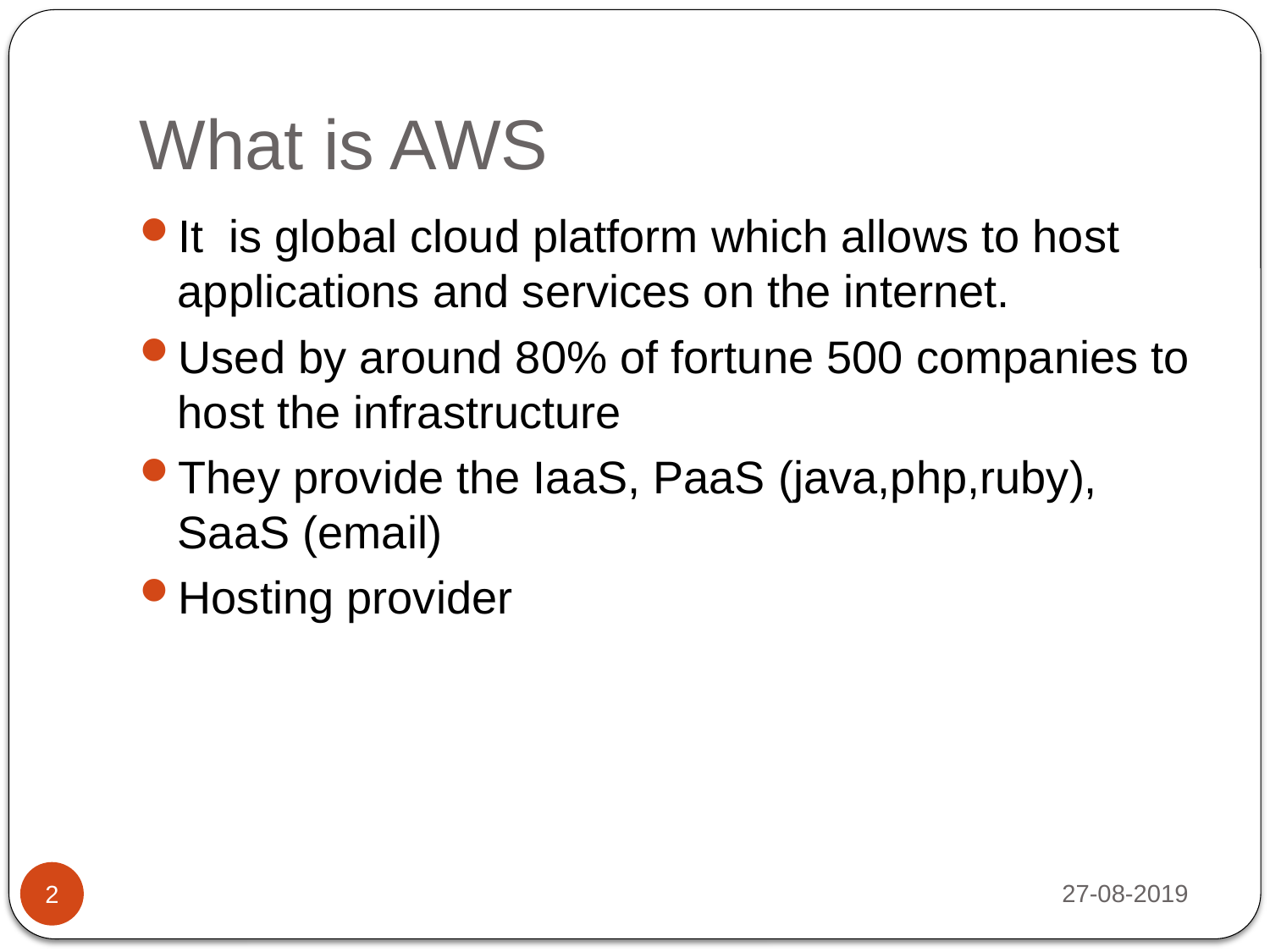

# What is AWS
It  is global cloud platform which allows to host  applications and services on the internet.
Used by around 80% of fortune 500 companies to host the infrastructure
They provide the IaaS, PaaS (java,php,ruby), SaaS (email)
Hosting provider
27-08-2019
2